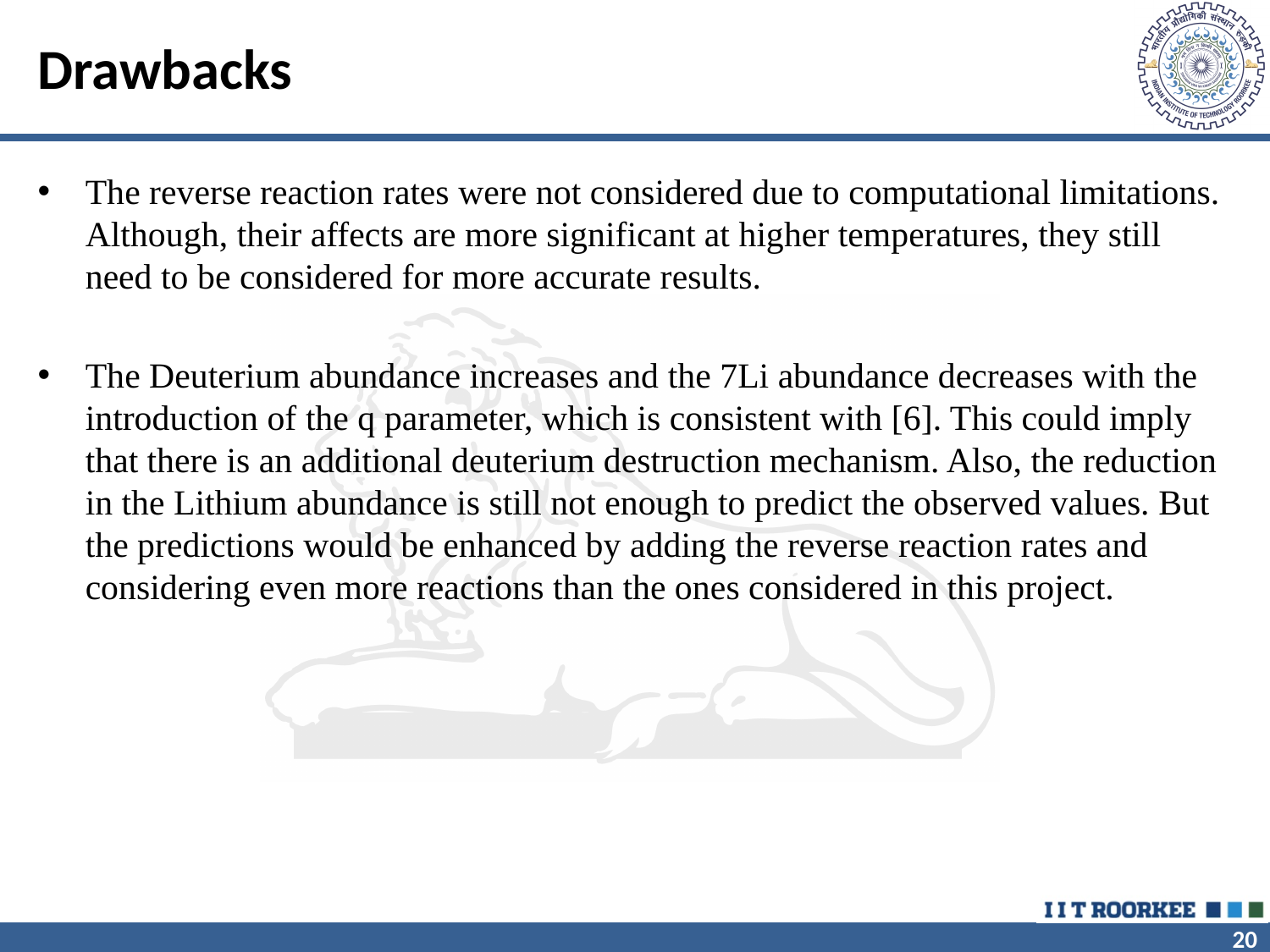

# Drawbacks
The reverse reaction rates were not considered due to computational limitations. Although, their affects are more significant at higher temperatures, they still need to be considered for more accurate results.

The Deuterium abundance increases and the 7Li abundance decreases with the introduction of the q parameter, which is consistent with [6]. This could imply that there is an additional deuterium destruction mechanism. Also, the reduction in the Lithium abundance is still not enough to predict the observed values. But the predictions would be enhanced by adding the reverse reaction rates and considering even more reactions than the ones considered in this project.